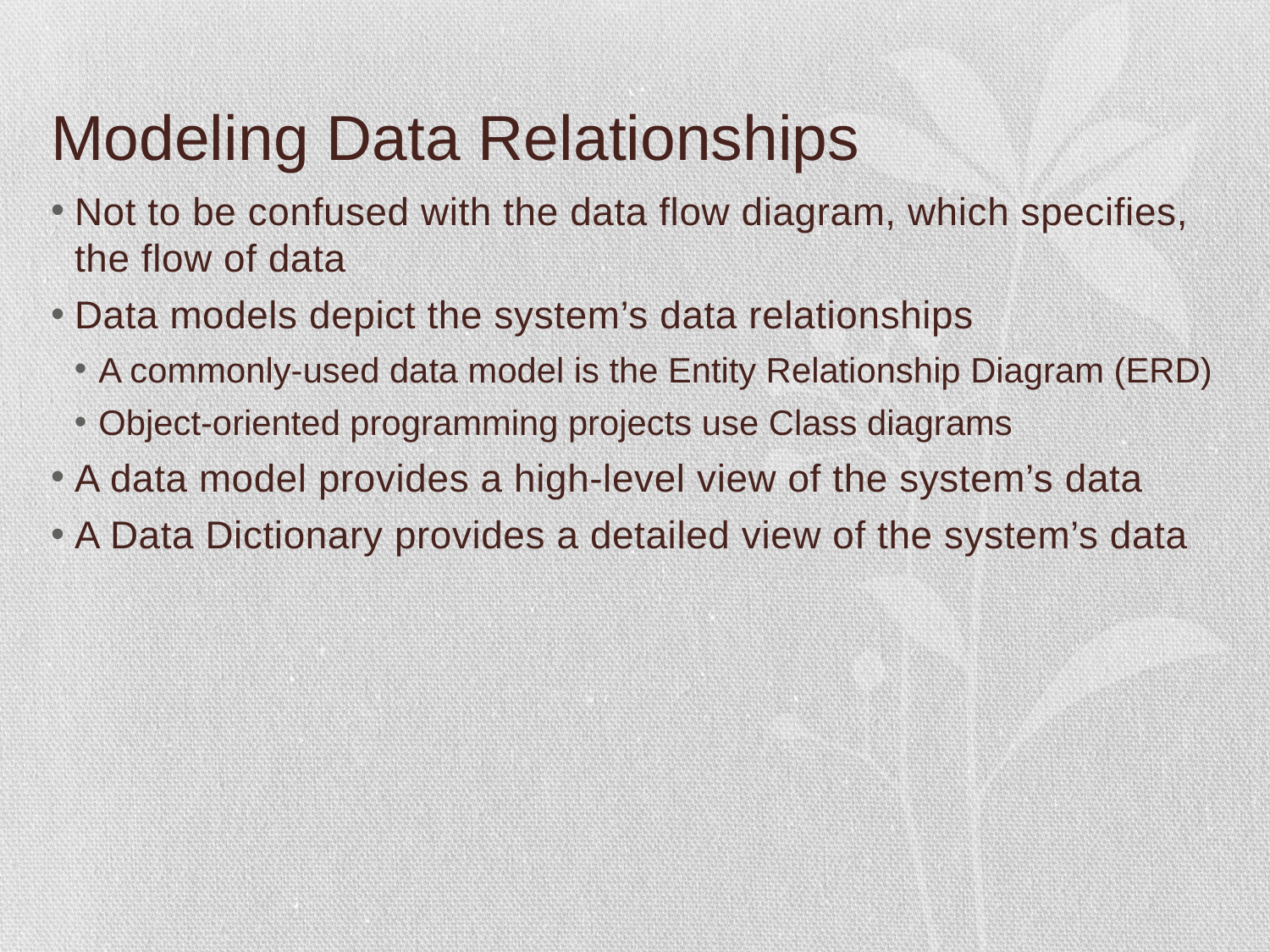

# Modeling Data Relationships
Not to be confused with the data flow diagram, which specifies, the flow of data
Data models depict the system’s data relationships
A commonly-used data model is the Entity Relationship Diagram (ERD)
Object-oriented programming projects use Class diagrams
A data model provides a high-level view of the system’s data
A Data Dictionary provides a detailed view of the system’s data